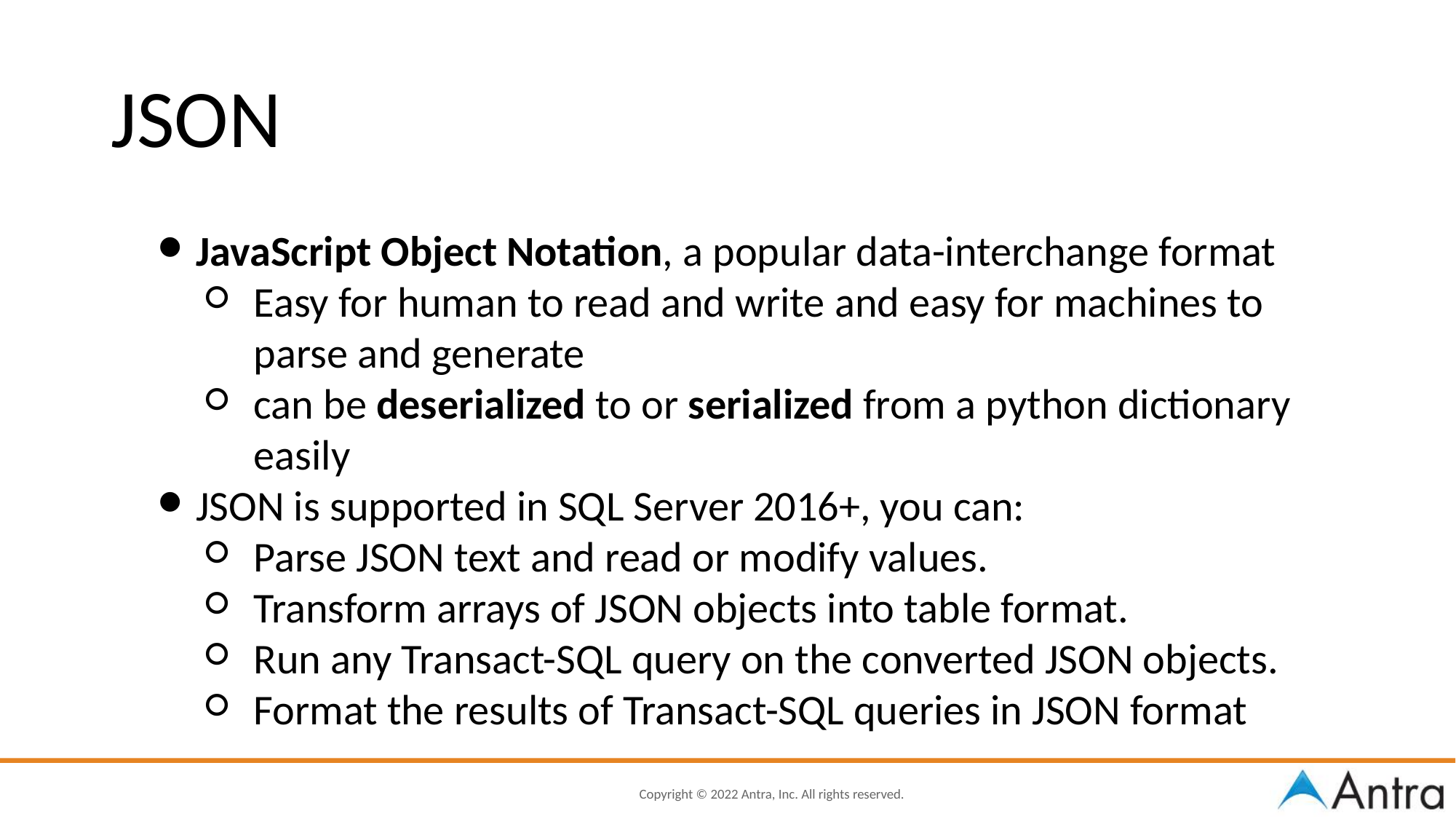

JSON
JavaScript Object Notation, a popular data-interchange format
Easy for human to read and write and easy for machines to parse and generate
can be deserialized to or serialized from a python dictionary easily
JSON is supported in SQL Server 2016+, you can:
Parse JSON text and read or modify values.
Transform arrays of JSON objects into table format.
Run any Transact-SQL query on the converted JSON objects.
Format the results of Transact-SQL queries in JSON format